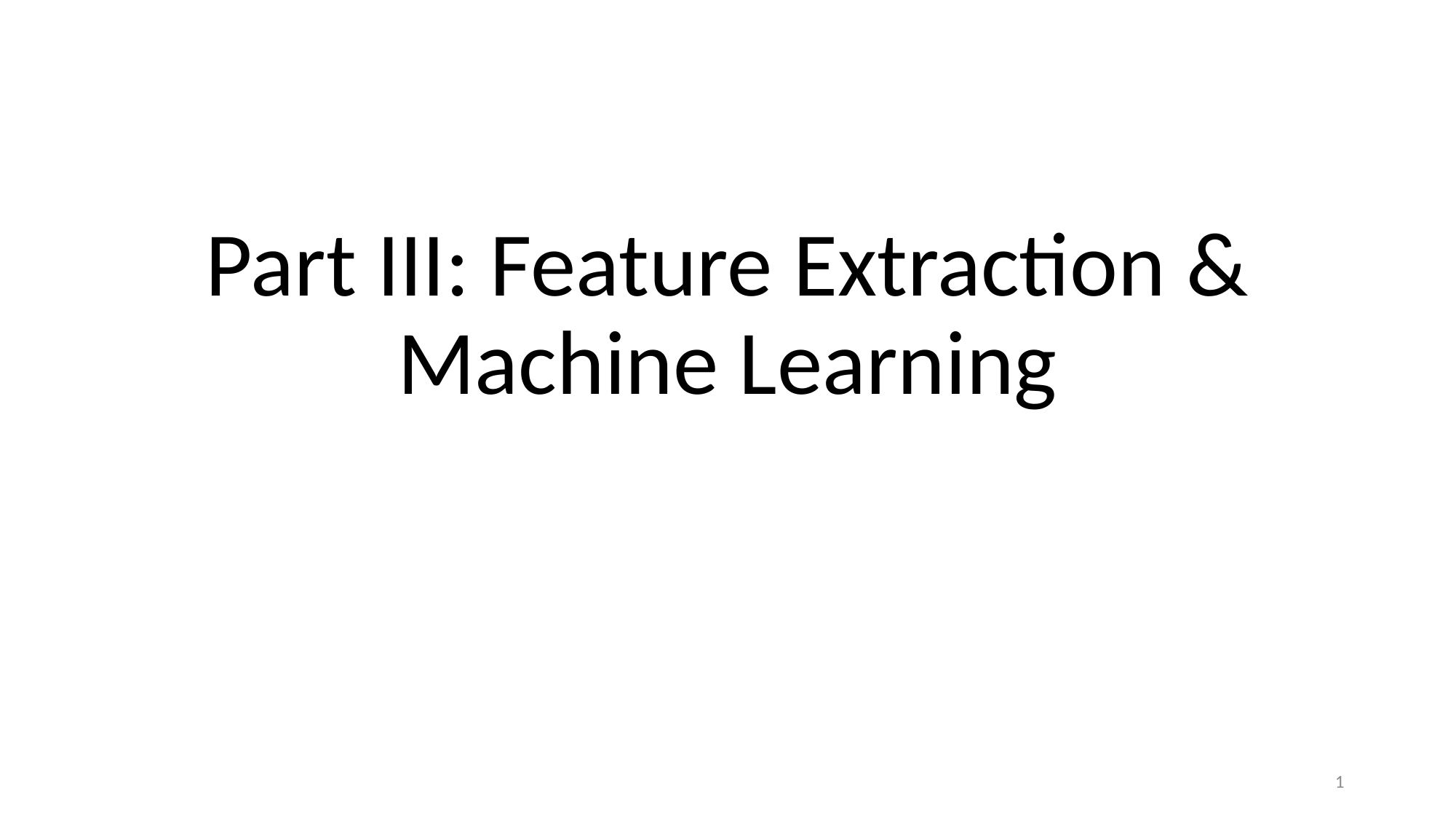

# Part III: Feature Extraction & Machine Learning
1